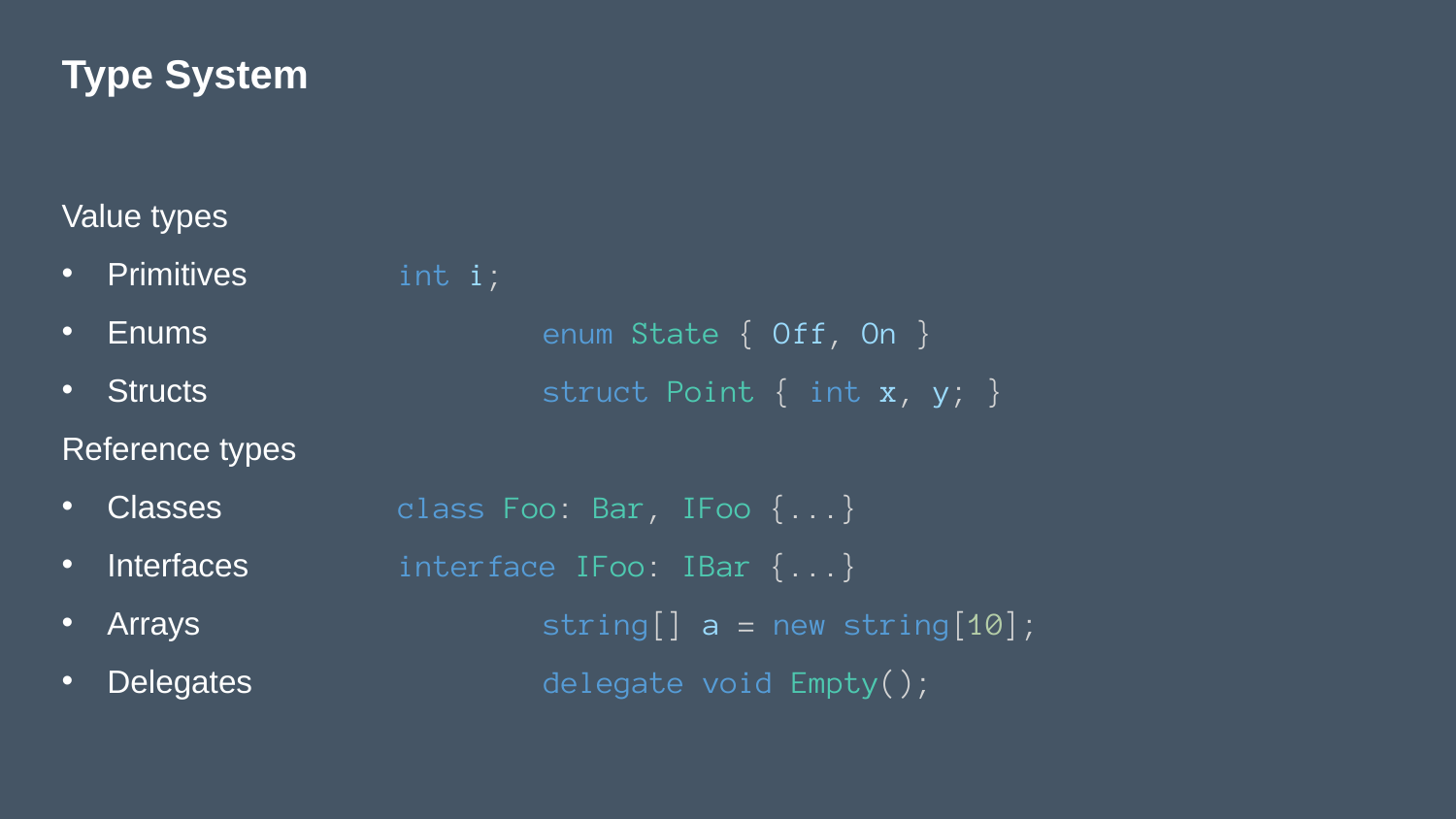

# Type System
Value types
Primitives	 	int i;
Enums		enum State { Off, On }
Structs		struct Point { int x, y; }
Reference types
Classes		class Foo: Bar, IFoo {...}
Interfaces	 	interface IFoo: IBar {...}
Arrays			string[] a = new string[10];
Delegates		delegate void Empty();